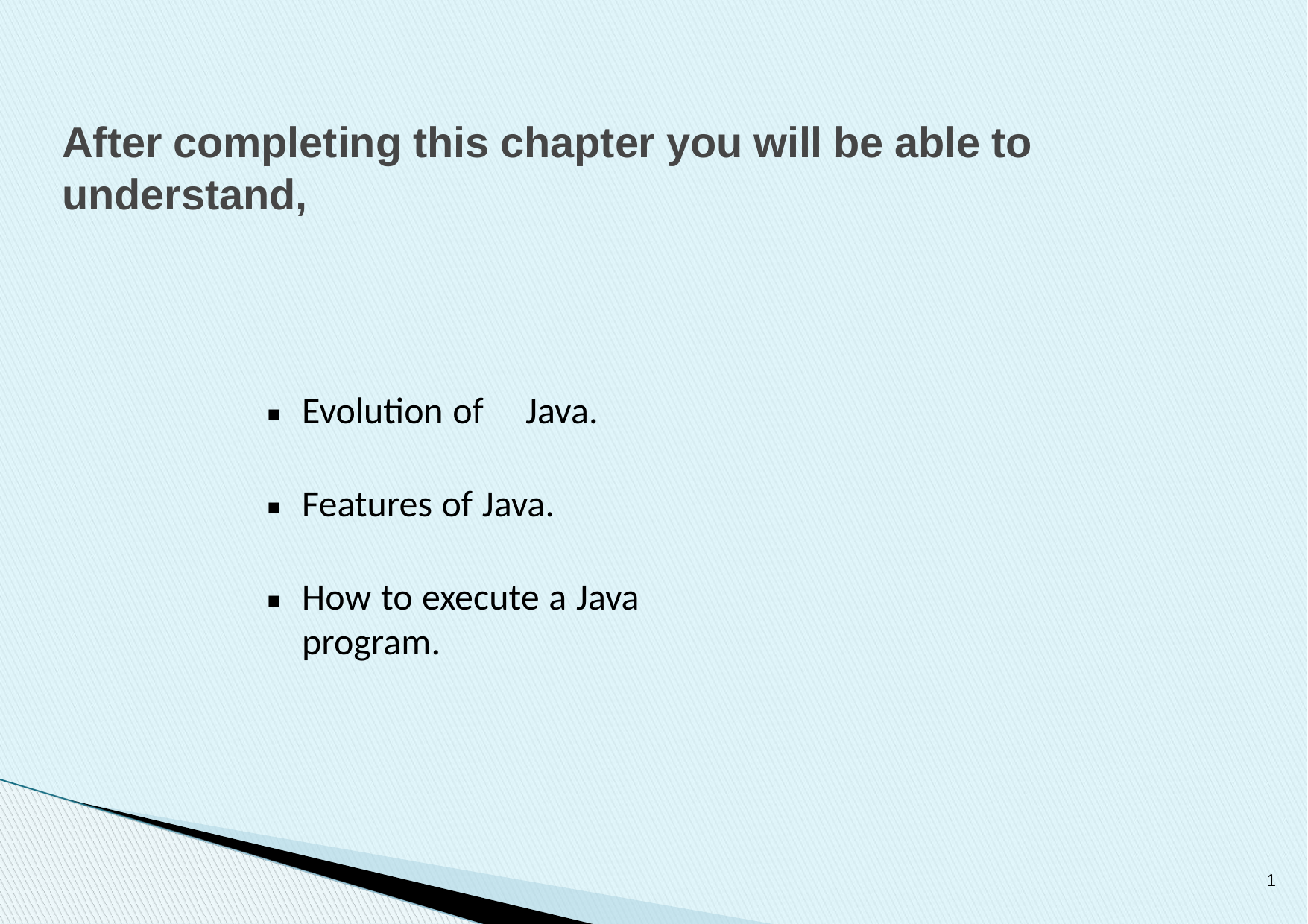

After completing this chapter you will be able to understand,
Evolution of	Java.

Features of Java.

How to execute a Java program.
1